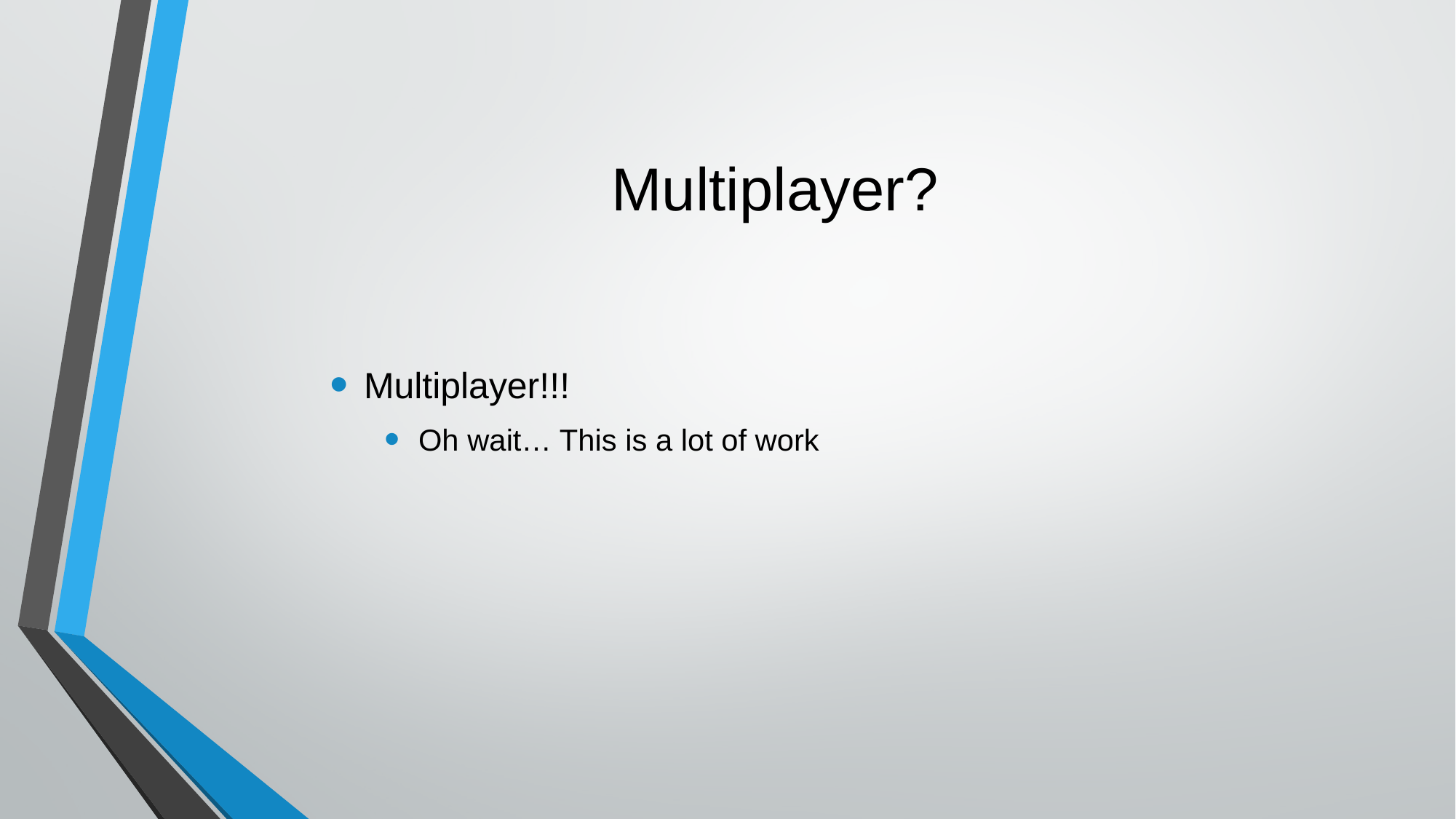

# Multiplayer?
Multiplayer!!!
Oh wait… This is a lot of work